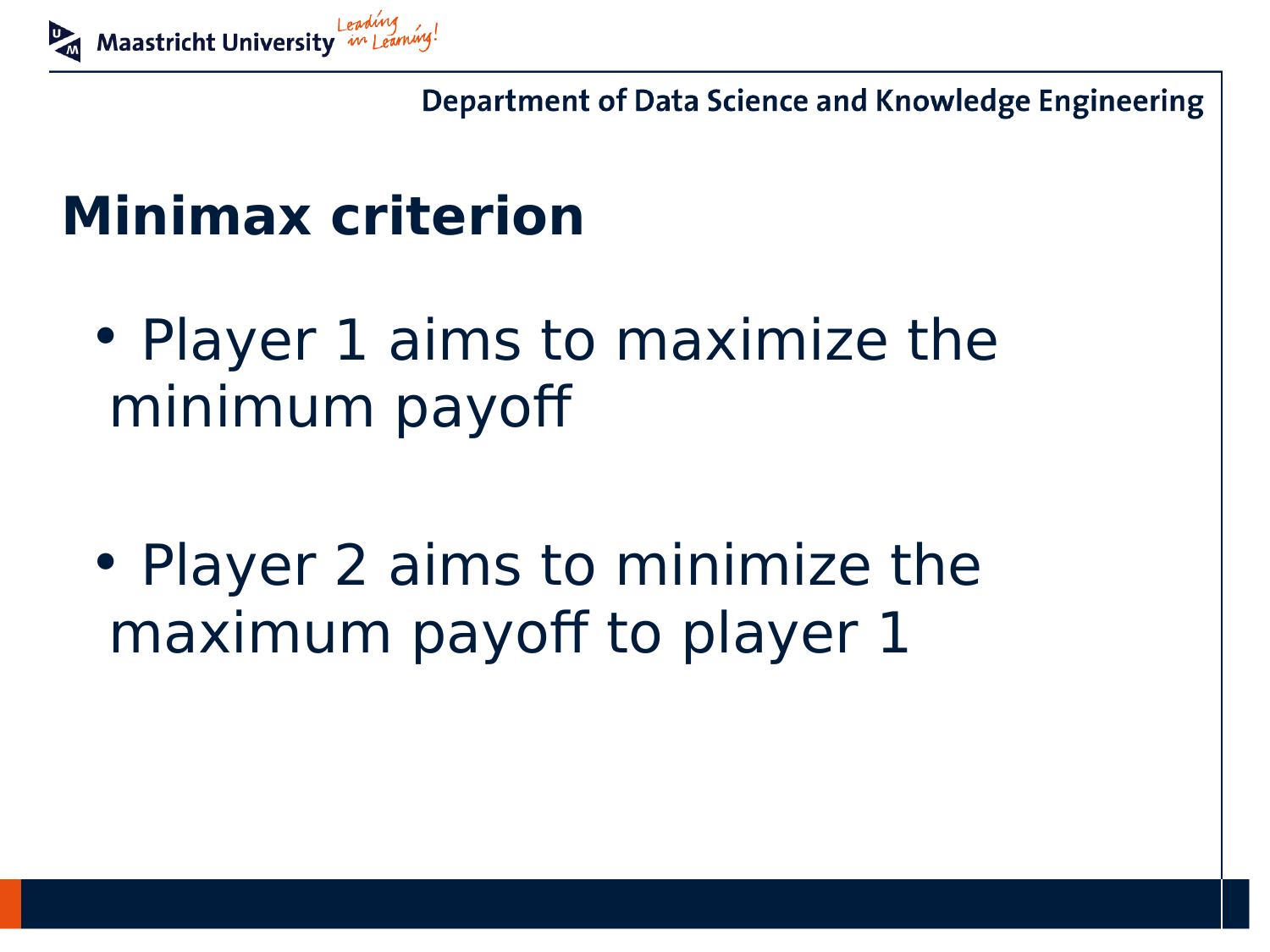

# Minimax criterion
 Player 1 aims to maximize the minimum payoff

 Player 2 aims to minimize the maximum payoff to player 1